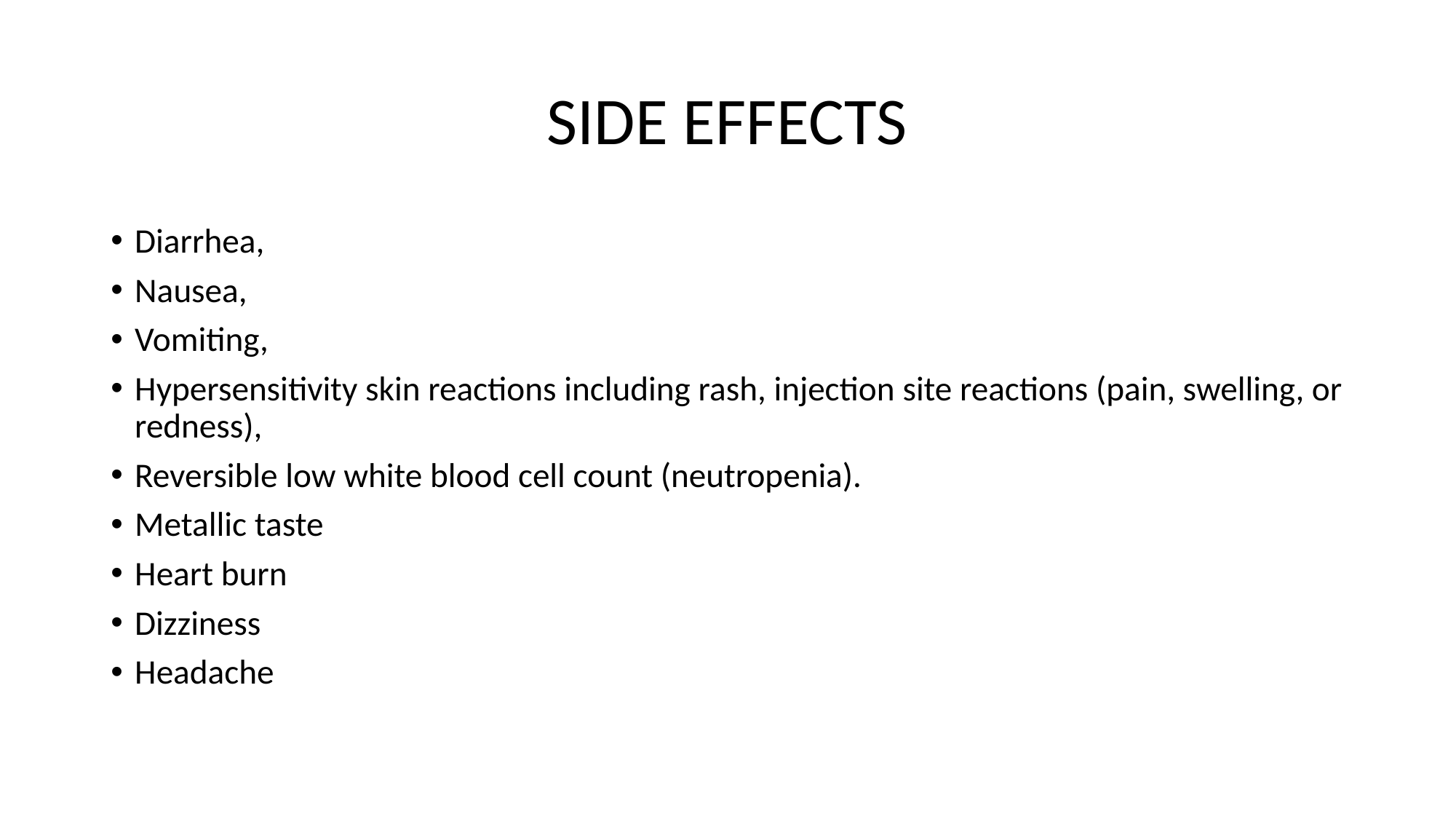

# SIDE EFFECTS
Diarrhea,
Nausea,
Vomiting,
Hypersensitivity skin reactions including rash, injection site reactions (pain, swelling, or redness),
Reversible low white blood cell count (neutropenia).
Metallic taste
Heart burn
Dizziness
Headache